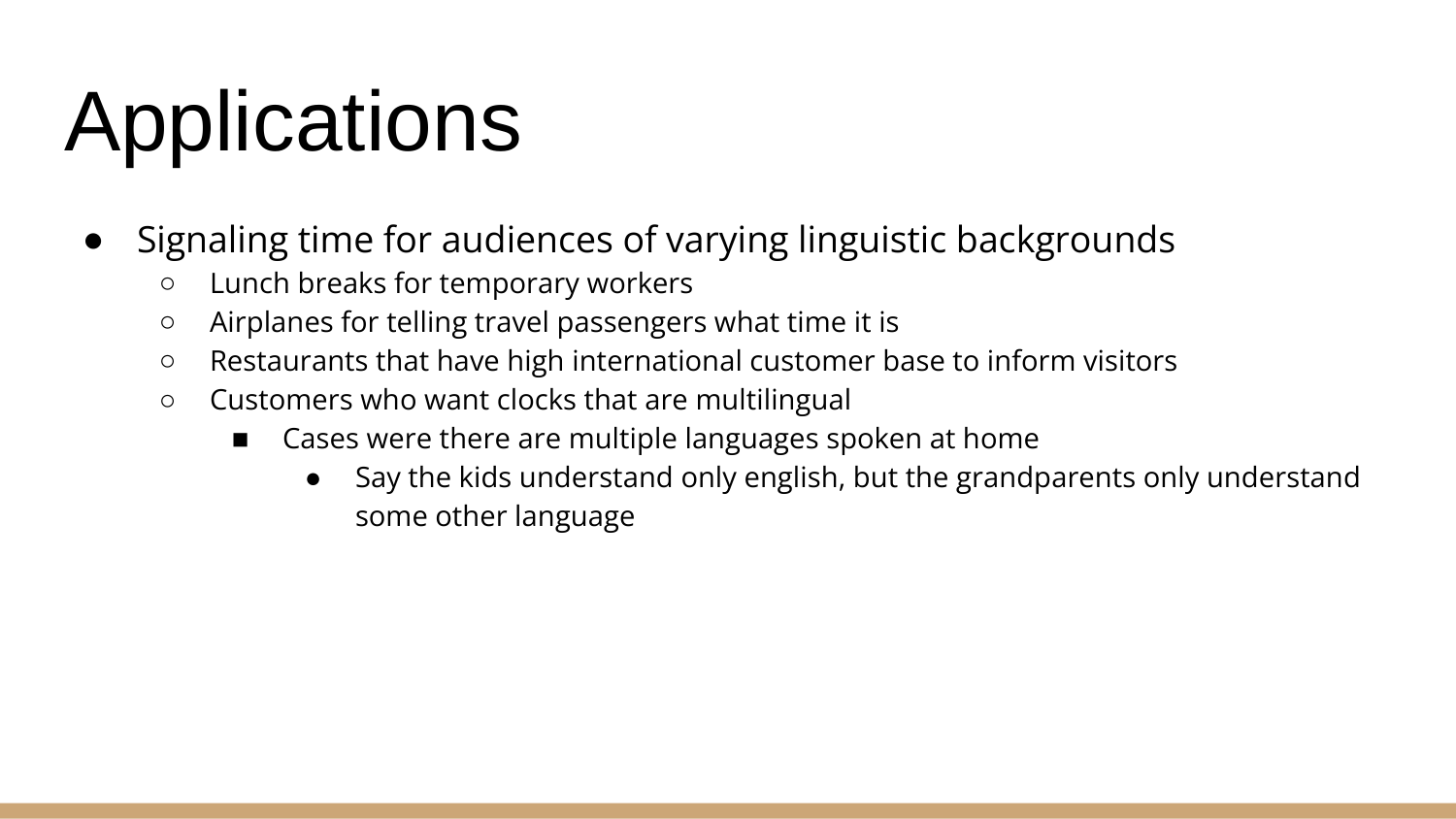

# Applications
Signaling time for audiences of varying linguistic backgrounds
Lunch breaks for temporary workers
Airplanes for telling travel passengers what time it is
Restaurants that have high international customer base to inform visitors
Customers who want clocks that are multilingual
Cases were there are multiple languages spoken at home
Say the kids understand only english, but the grandparents only understand some other language